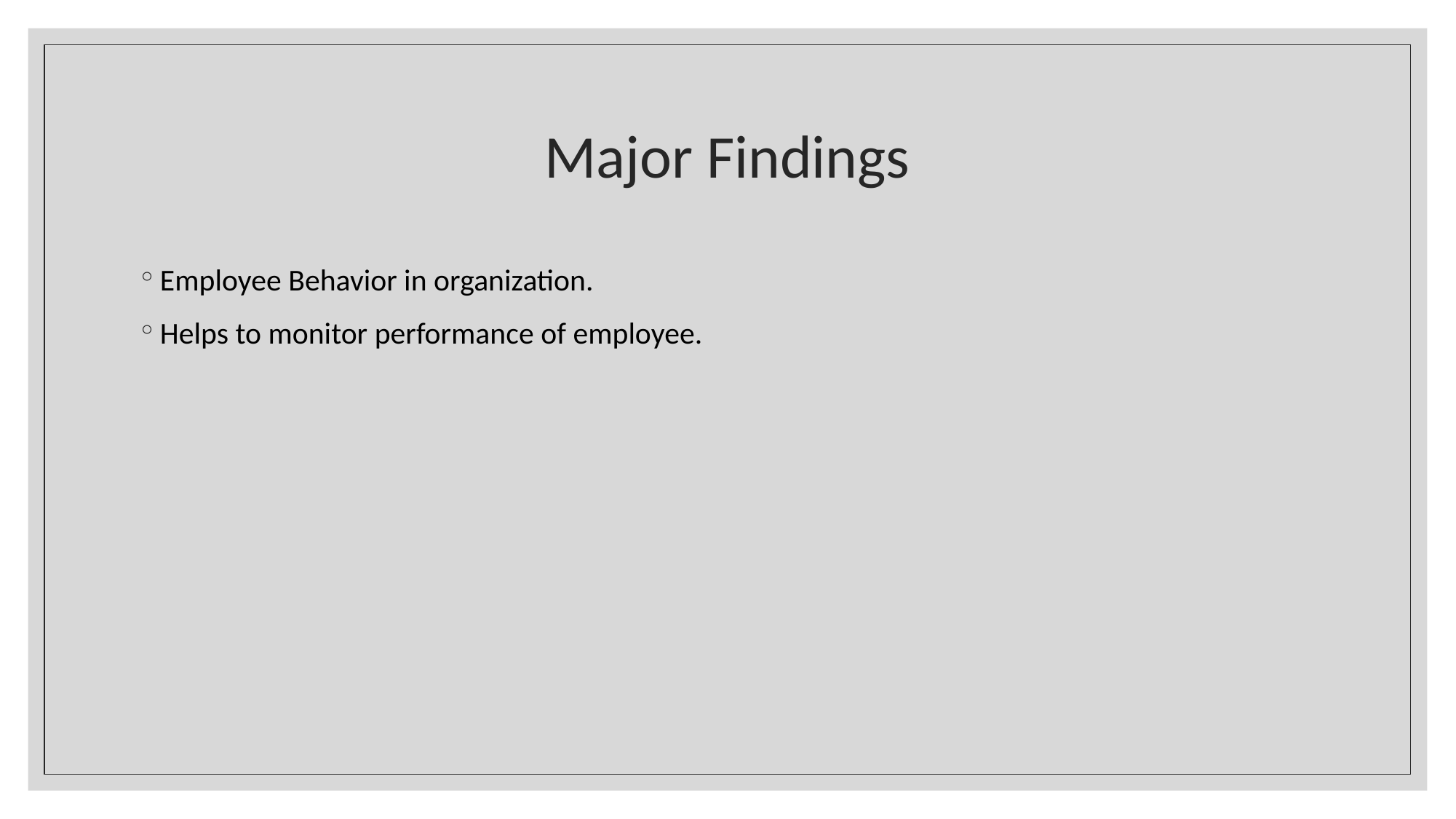

# Major Findings
Employee Behavior in organization.
Helps to monitor performance of employee.